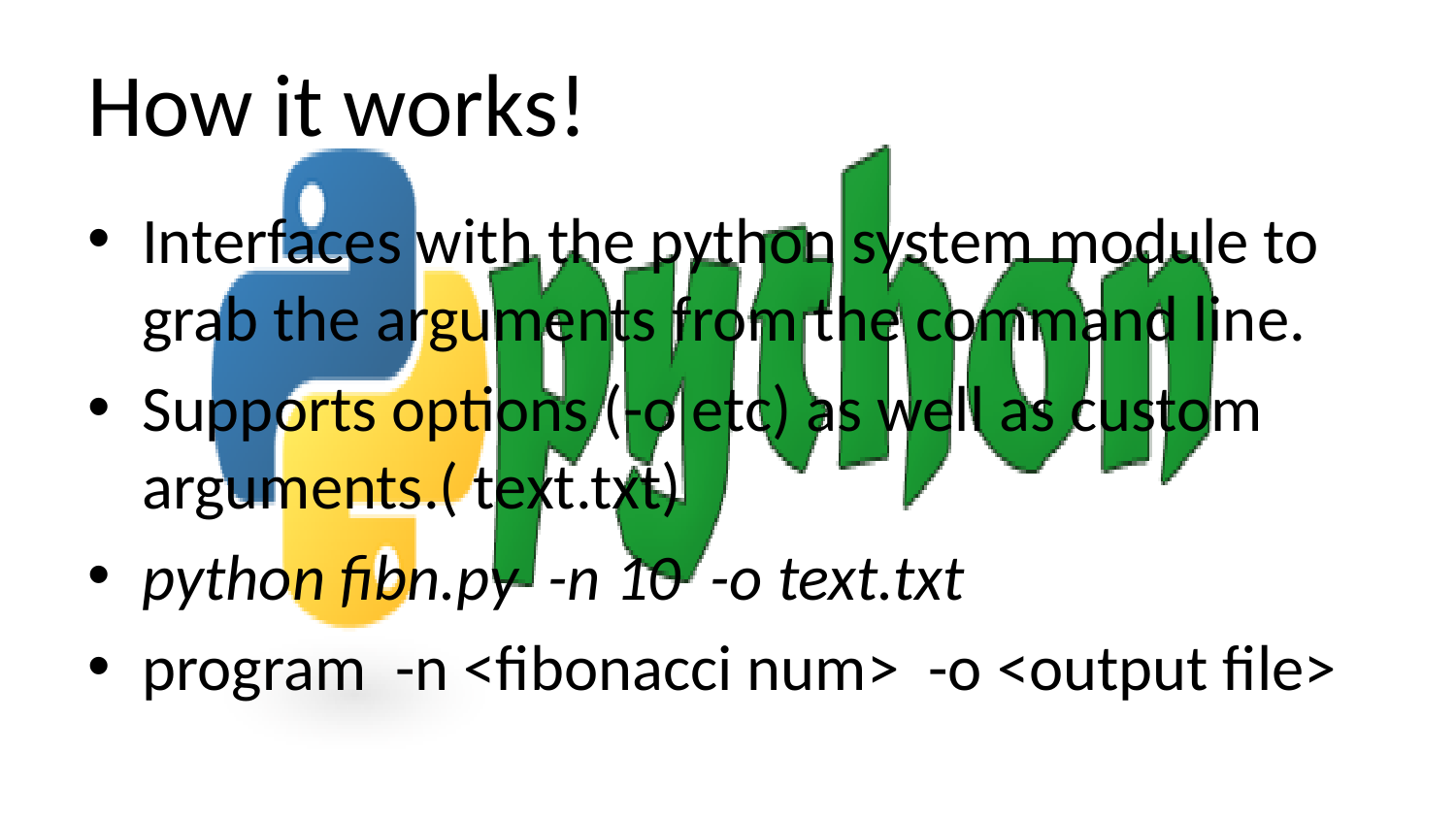

# How it works!
Interfaces with the python system module to grab the arguments from the command line.
Supports options (-o etc) as well as custom arguments.( text.txt)
python fibn.py  -n 10  -o text.txt
program  -n <fibonacci num>  -o <output file>